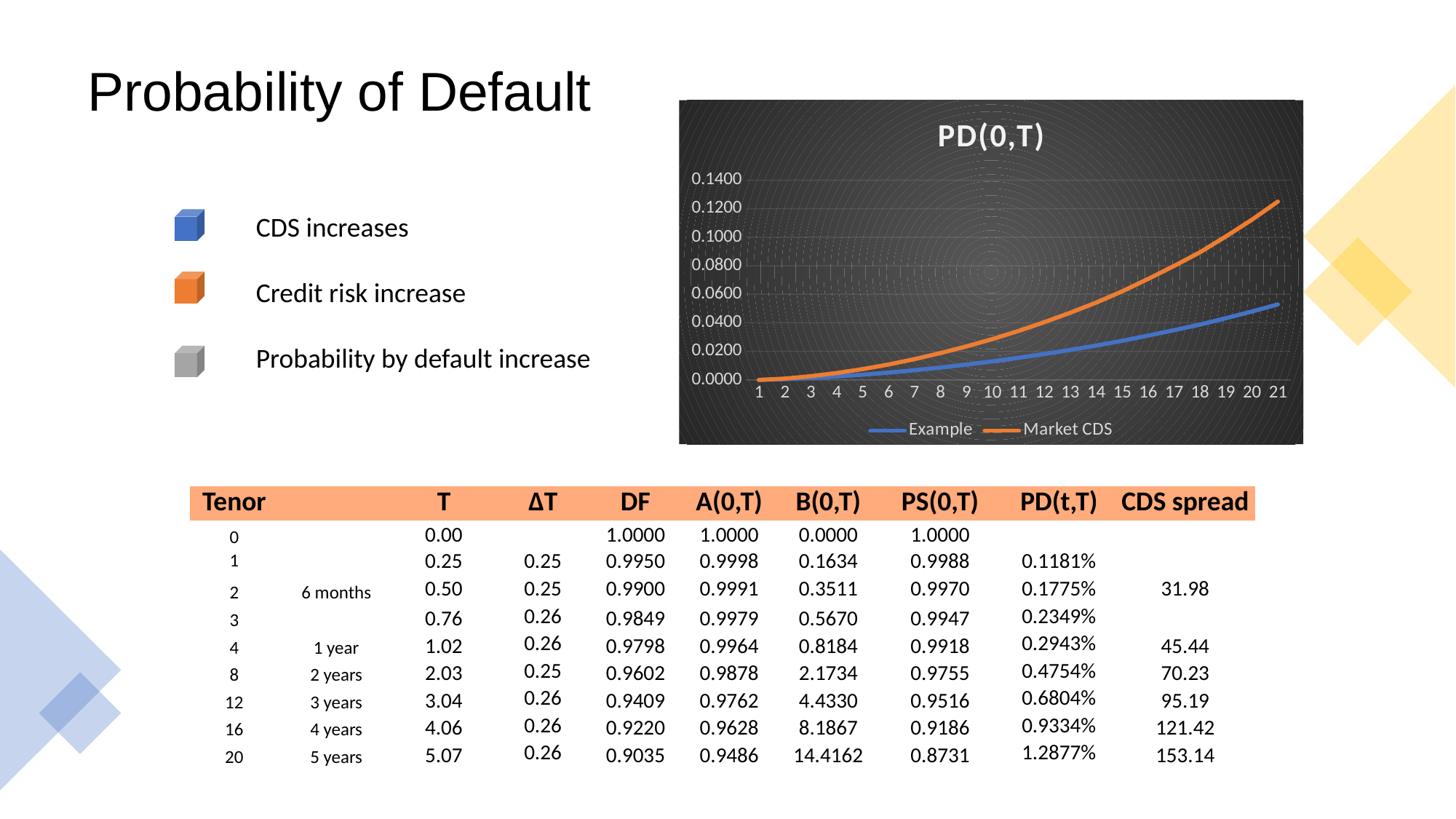

Probability of Default

### Chart: PD(0,T)

| Category |  |  |
|---|---|---|
CDS increases

Credit risk increase

Probability by default increase

| Tenor |  | T | ΔT | DF | A(0,T) | B(0,T) | PS(0,T) | PD(t,T) | CDS spread |
| --- | --- | --- | --- | --- | --- | --- | --- | --- | --- |
| 0 |  | 0.00 |  | 1.0000 | 1.0000 | 0.0000 | 1.0000 |  |  |
| 1 |  | 0.25 | 0.25 | 0.9950 | 0.9998 | 0.1634 | 0.9988 | 0.1181% |  |
| 2 | 6 months | 0.50 | 0.25 | 0.9900 | 0.9991 | 0.3511 | 0.9970 | 0.1775% | 31.98 |
| 3 |  | 0.76 | 0.26 | 0.9849 | 0.9979 | 0.5670 | 0.9947 | 0.2349% |  |
| 4 | 1 year | 1.02 | 0.26 | 0.9798 | 0.9964 | 0.8184 | 0.9918 | 0.2943% | 45.44 |
| 8 | 2 years | 2.03 | 0.25 | 0.9602 | 0.9878 | 2.1734 | 0.9755 | 0.4754% | 70.23 |
| 12 | 3 years | 3.04 | 0.26 | 0.9409 | 0.9762 | 4.4330 | 0.9516 | 0.6804% | 95.19 |
| 16 | 4 years | 4.06 | 0.26 | 0.9220 | 0.9628 | 8.1867 | 0.9186 | 0.9334% | 121.42 |
| 20 | 5 years | 5.07 | 0.26 | 0.9035 | 0.9486 | 14.4162 | 0.8731 | 1.2877% | 153.14 |